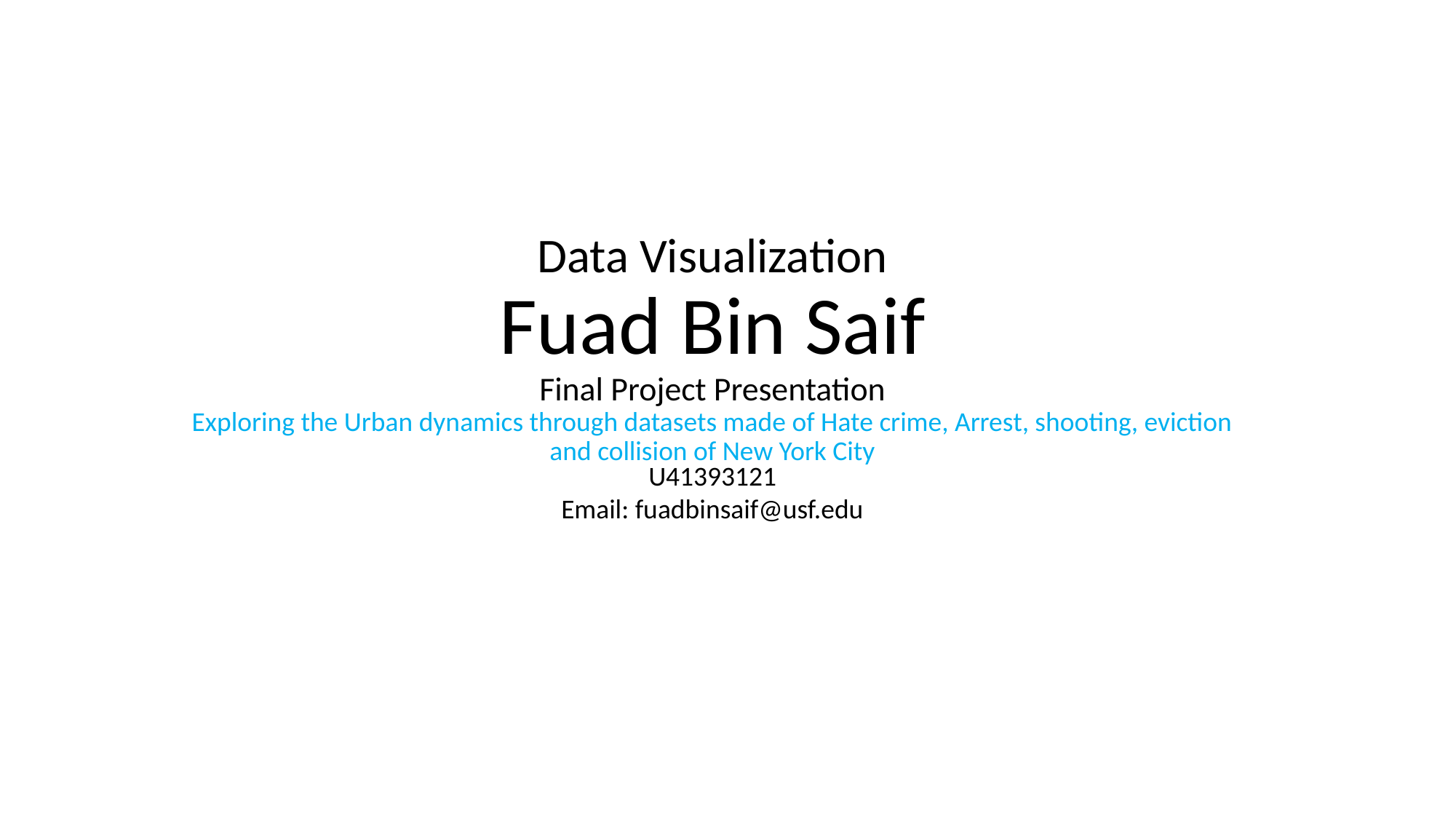

# Data Visualization Fuad Bin Saif Final Project Presentation Exploring the Urban dynamics through datasets made of Hate crime, Arrest, shooting, eviction and collision of New York City
U41393121
Email: fuadbinsaif@usf.edu